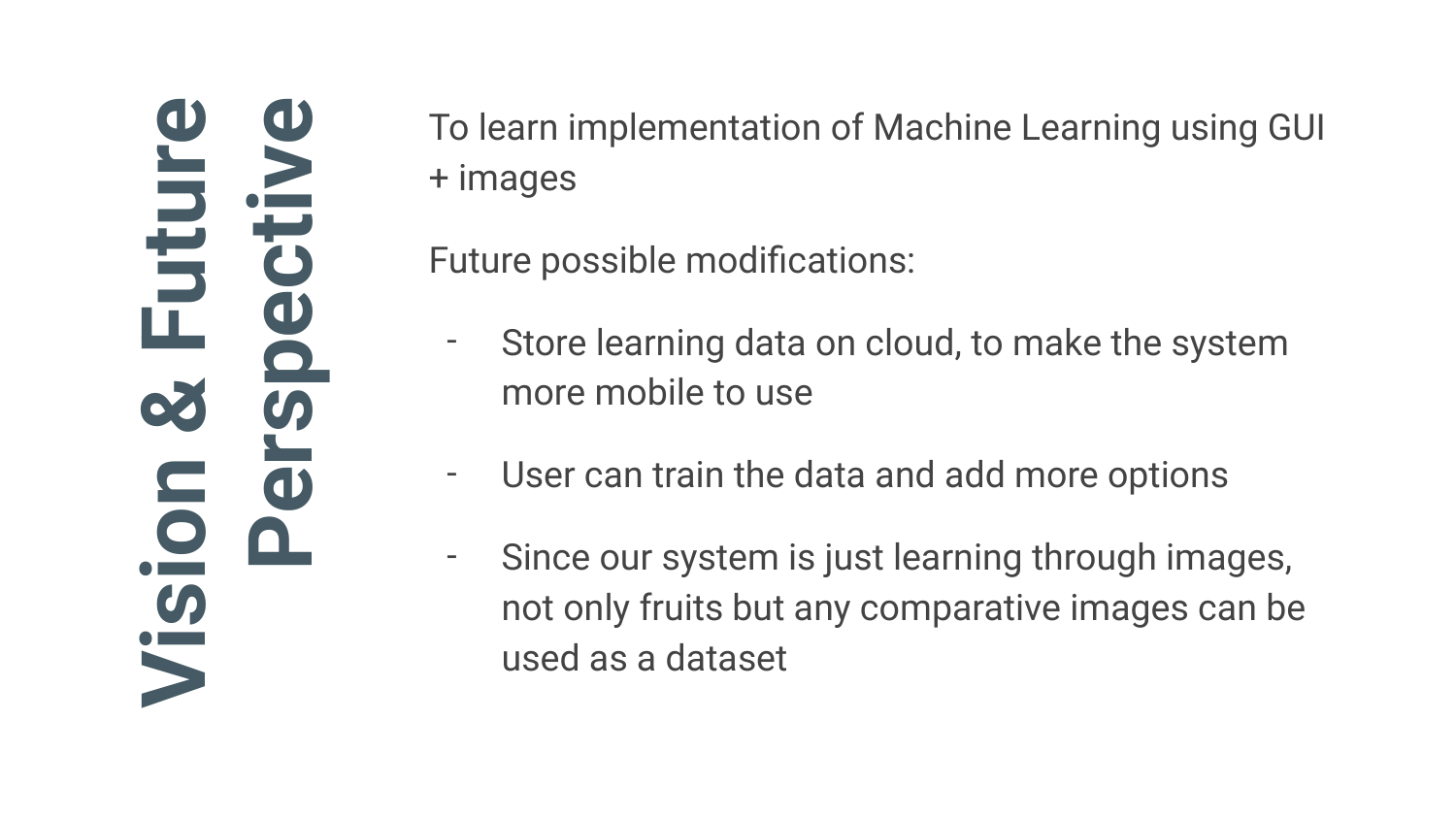

To learn implementation of Machine Learning using GUI + images
Future possible modifications:
Store learning data on cloud, to make the system more mobile to use
User can train the data and add more options
Since our system is just learning through images, not only fruits but any comparative images can be used as a dataset
# Vision & Future Perspective